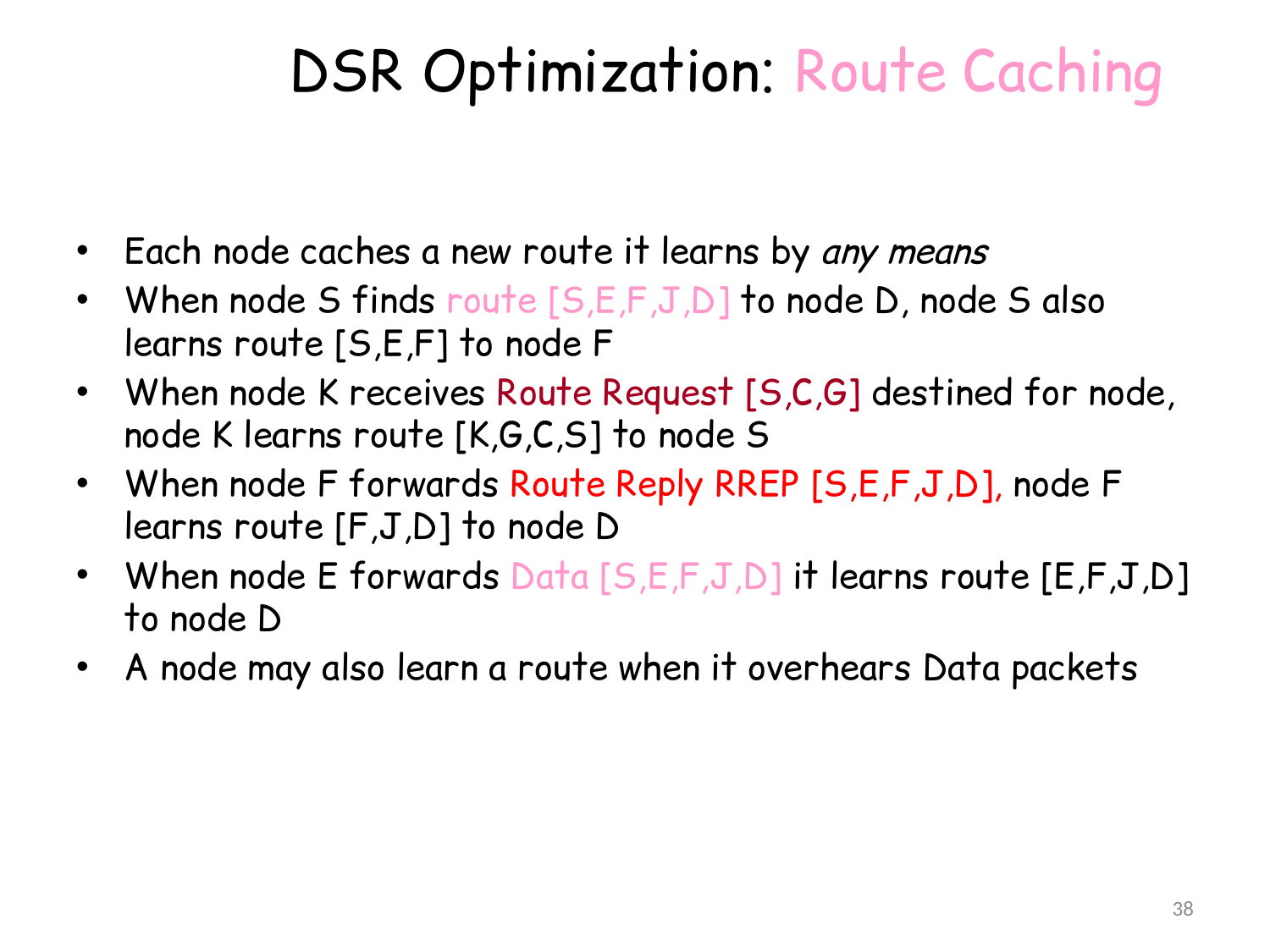

# DSR Optimization: Route Caching
Each node caches a new route it learns by any means
When node S finds route [S,E,F,J,D] to node D, node S also learns route [S,E,F] to node F
When node K receives Route Request [S,C,G] destined for node, node K learns route [K,G,C,S] to node S
When node F forwards Route Reply RREP [S,E,F,J,D], node F learns route [F,J,D] to node D
When node E forwards Data [S,E,F,J,D] it learns route [E,F,J,D] to node D
A node may also learn a route when it overhears Data packets
38